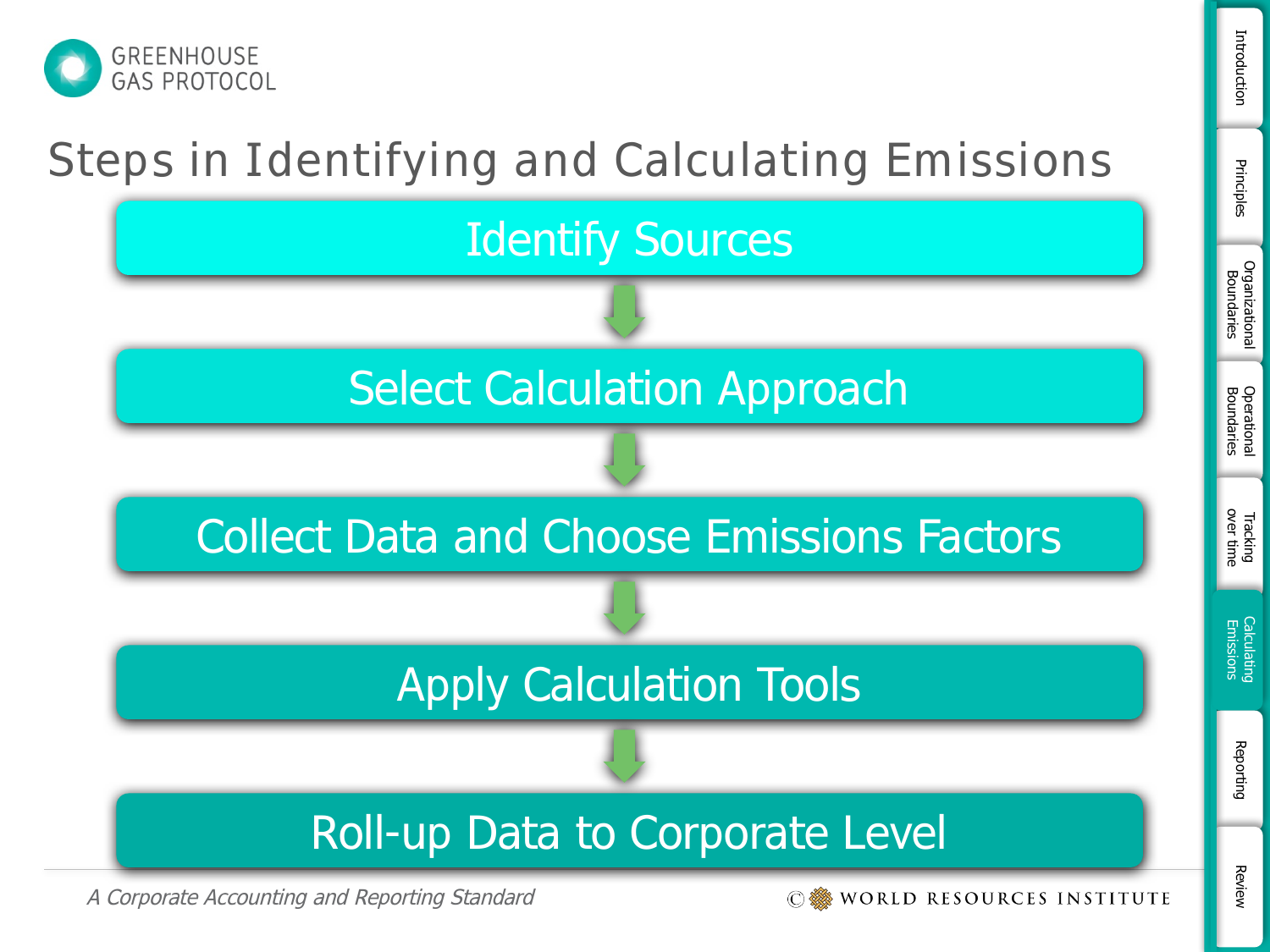

# Steps in Identifying and Calculating Emissions
Identify Sources

Select Calculation Approach

Collect Data and Choose Emissions Factors

Apply Calculation Tools

Roll-up Data to Corporate Level